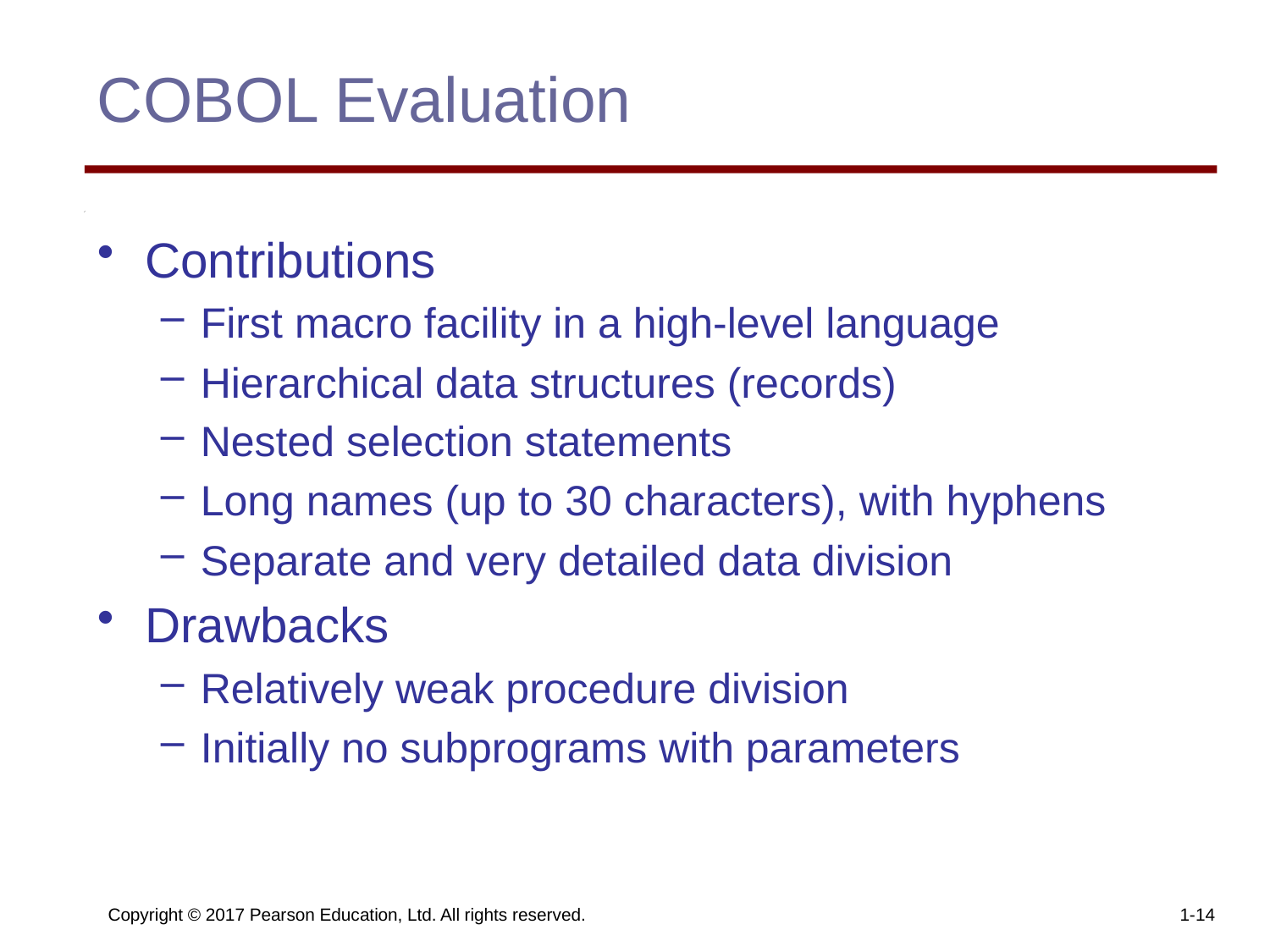

# COBOL Evaluation
Contributions
First macro facility in a high-level language
Hierarchical data structures (records)
Nested selection statements
Long names (up to 30 characters), with hyphens
Separate and very detailed data division
Drawbacks
Relatively weak procedure division
Initially no subprograms with parameters
Copyright © 2017 Pearson Education, Ltd. All rights reserved.
1-14